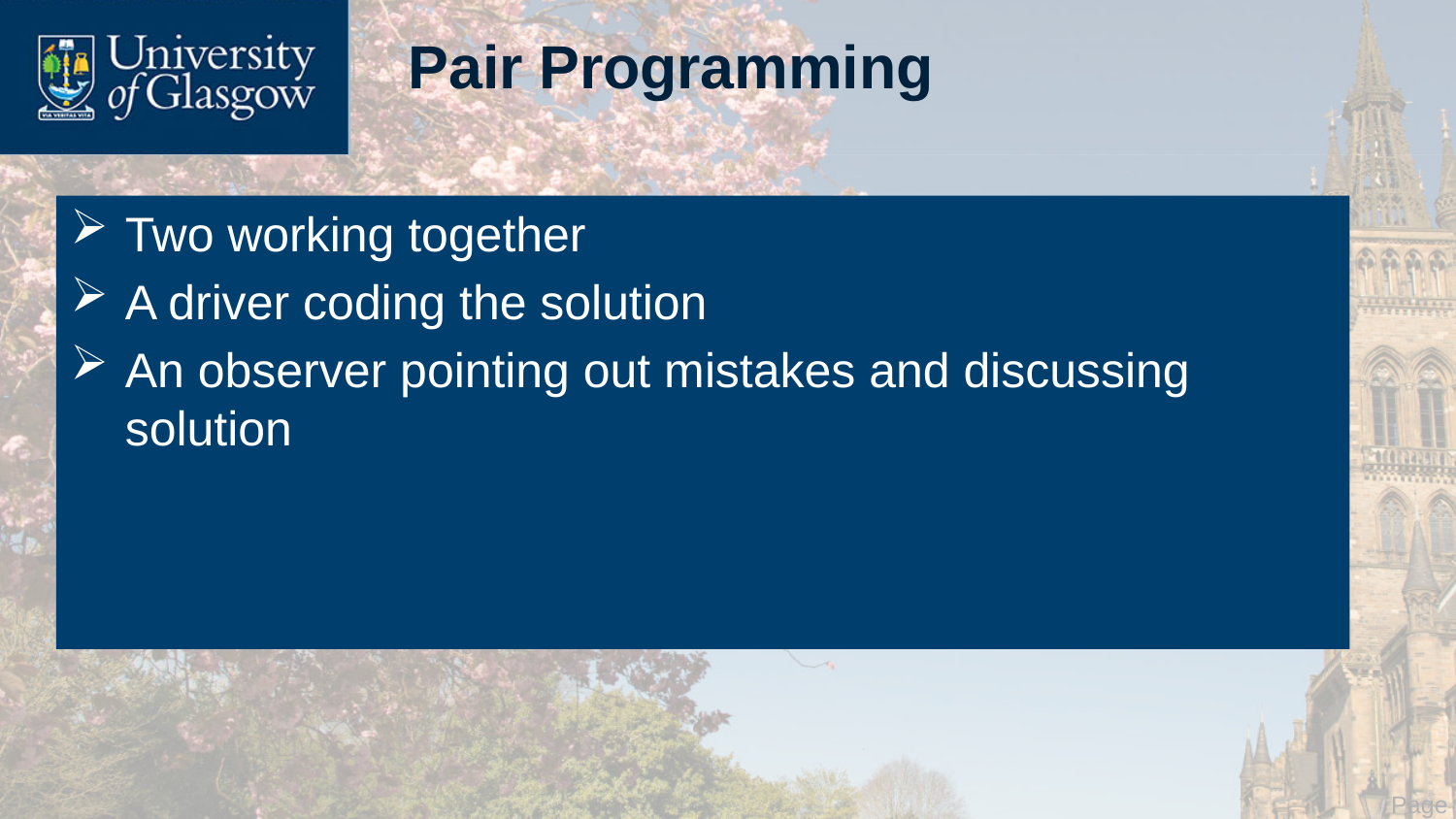

# Pair Programming
Two working together
A driver coding the solution
An observer pointing out mistakes and discussing solution
 Page 8